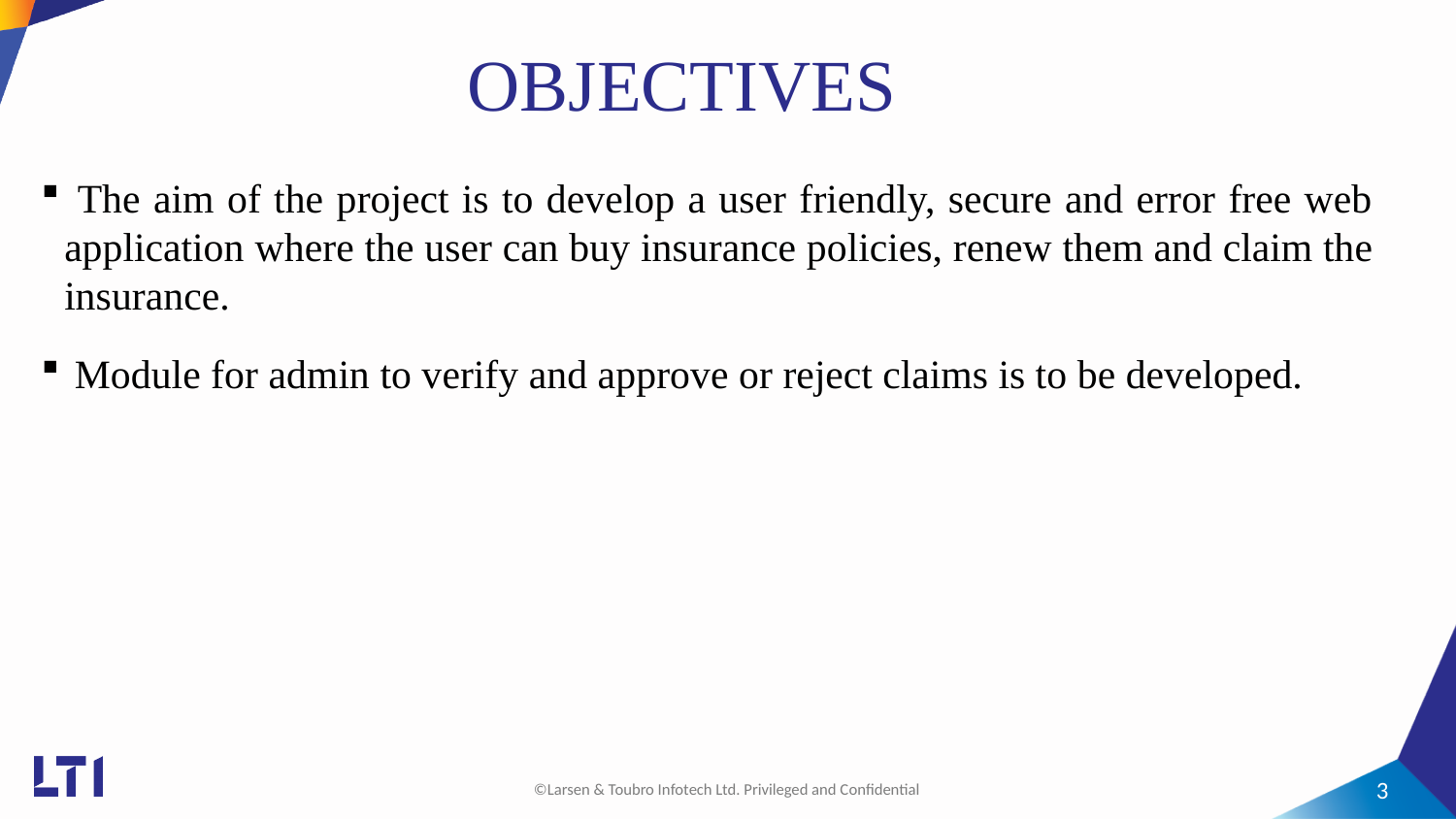

# OBJECTIVES
 The aim of the project is to develop a user friendly, secure and error free web application where the user can buy insurance policies, renew them and claim the insurance.
 Module for admin to verify and approve or reject claims is to be developed.